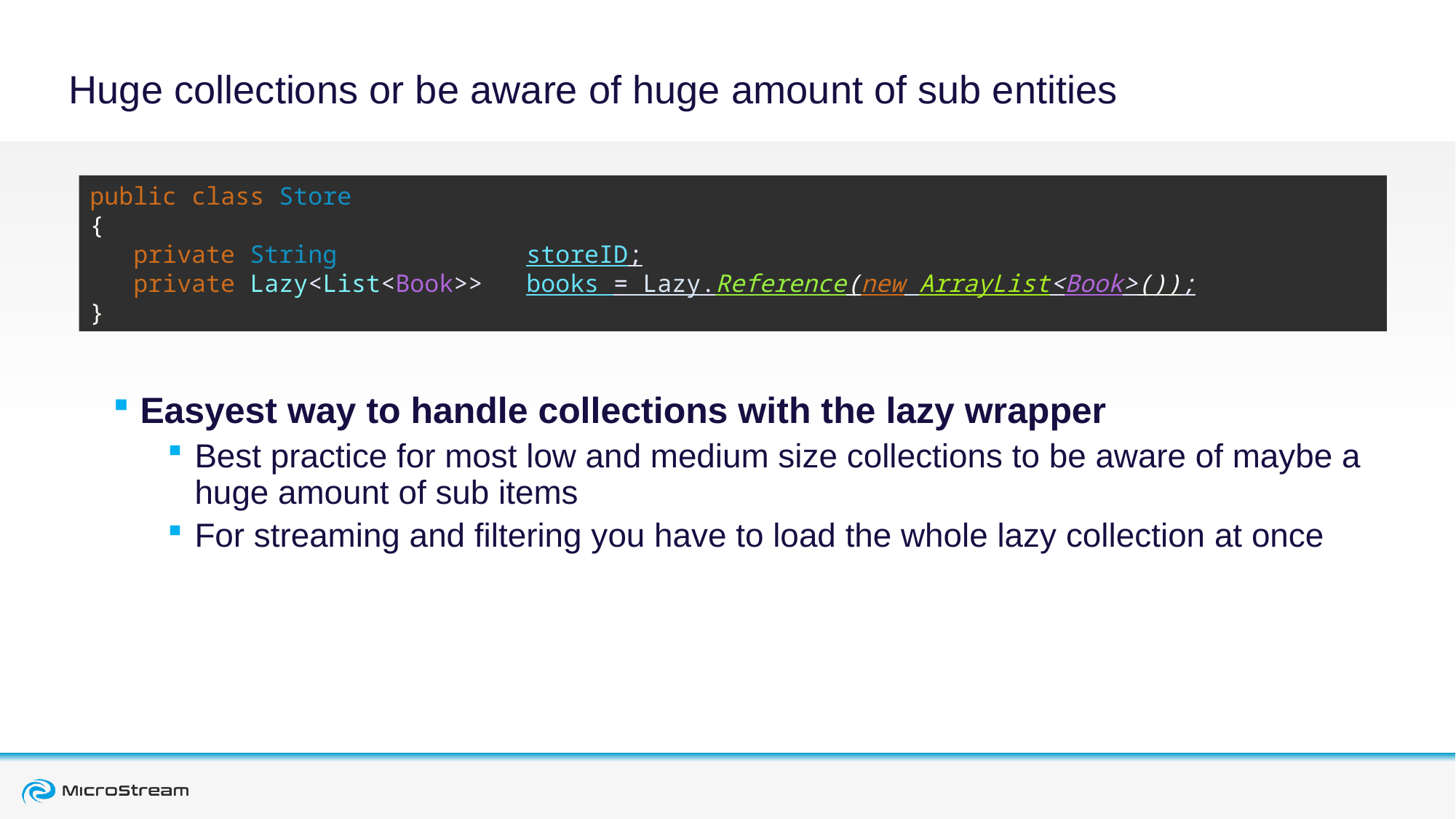

# Huge collections or be aware of huge amount of sub entities
public class Store
{
   private String		storeID;
   private Lazy<List<Book>>	books = Lazy.Reference(new ArrayList<Book>());
}
Easyest way to handle collections with the lazy wrapper
Best practice for most low and medium size collections to be aware of maybe a huge amount of sub items
For streaming and filtering you have to load the whole lazy collection at once